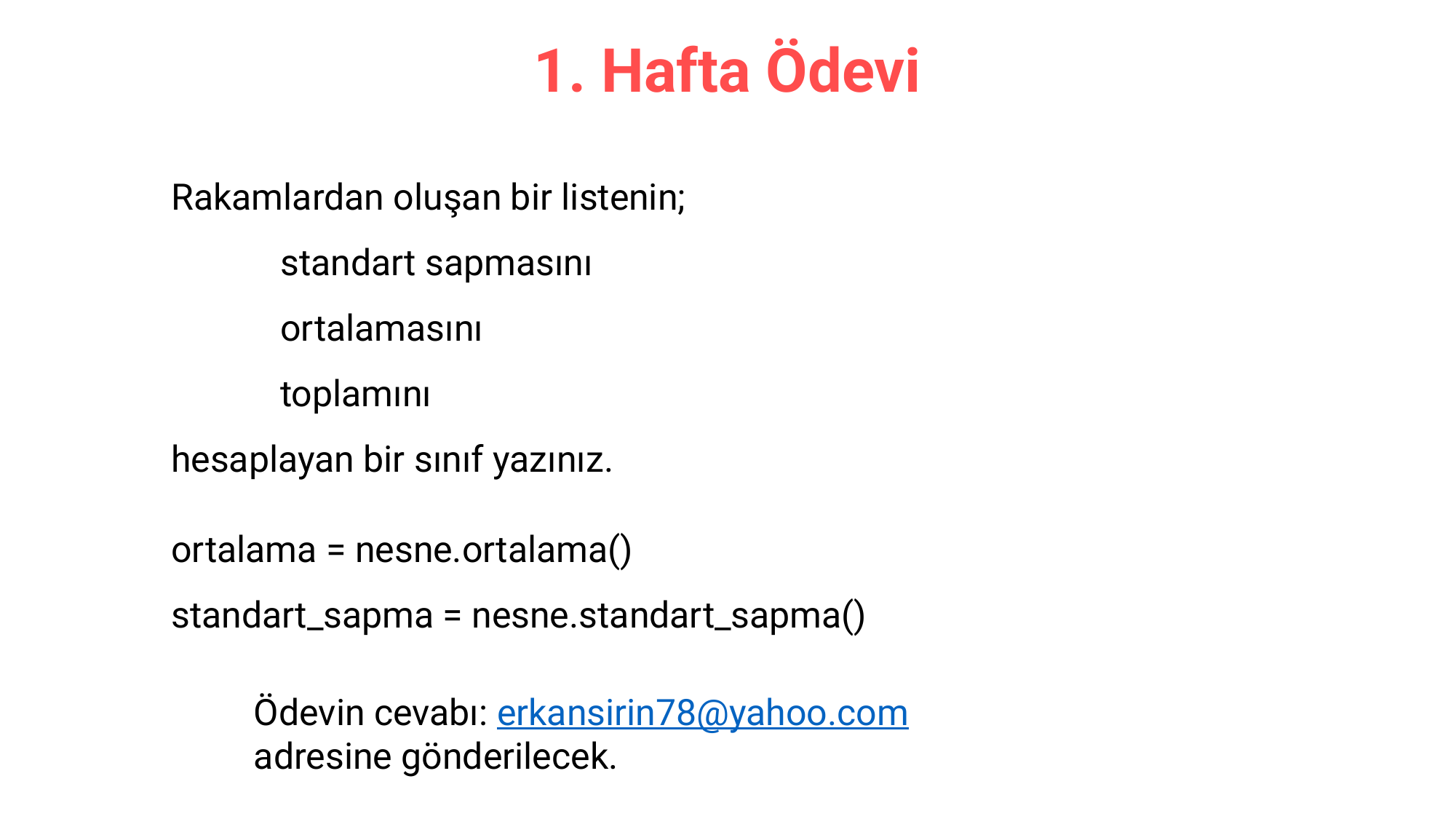

# 1. Hafta Ödevi
Rakamlardan oluşan bir listenin;
	standart sapmasını
	ortalamasını
	toplamını
hesaplayan bir sınıf yazınız.
ortalama = nesne.ortalama()
standart_sapma = nesne.standart_sapma()
Ödevin cevabı: erkansirin78@yahoo.com
adresine gönderilecek.